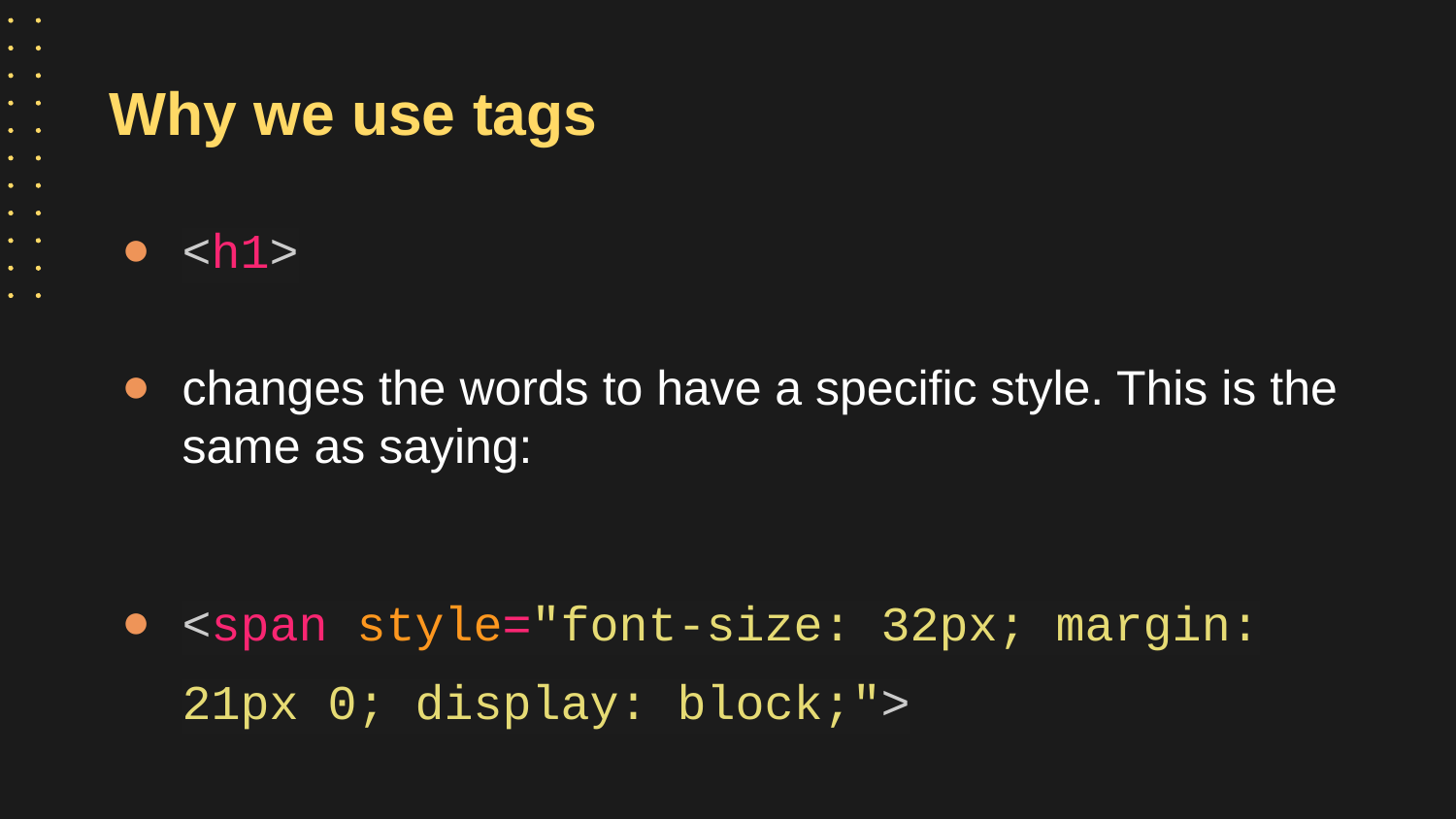

# Why we use tags
<h1>

changes the words to have a specific style. This is the same as saying:

<span style="font-size: 32px; margin: 21px 0; display: block;">